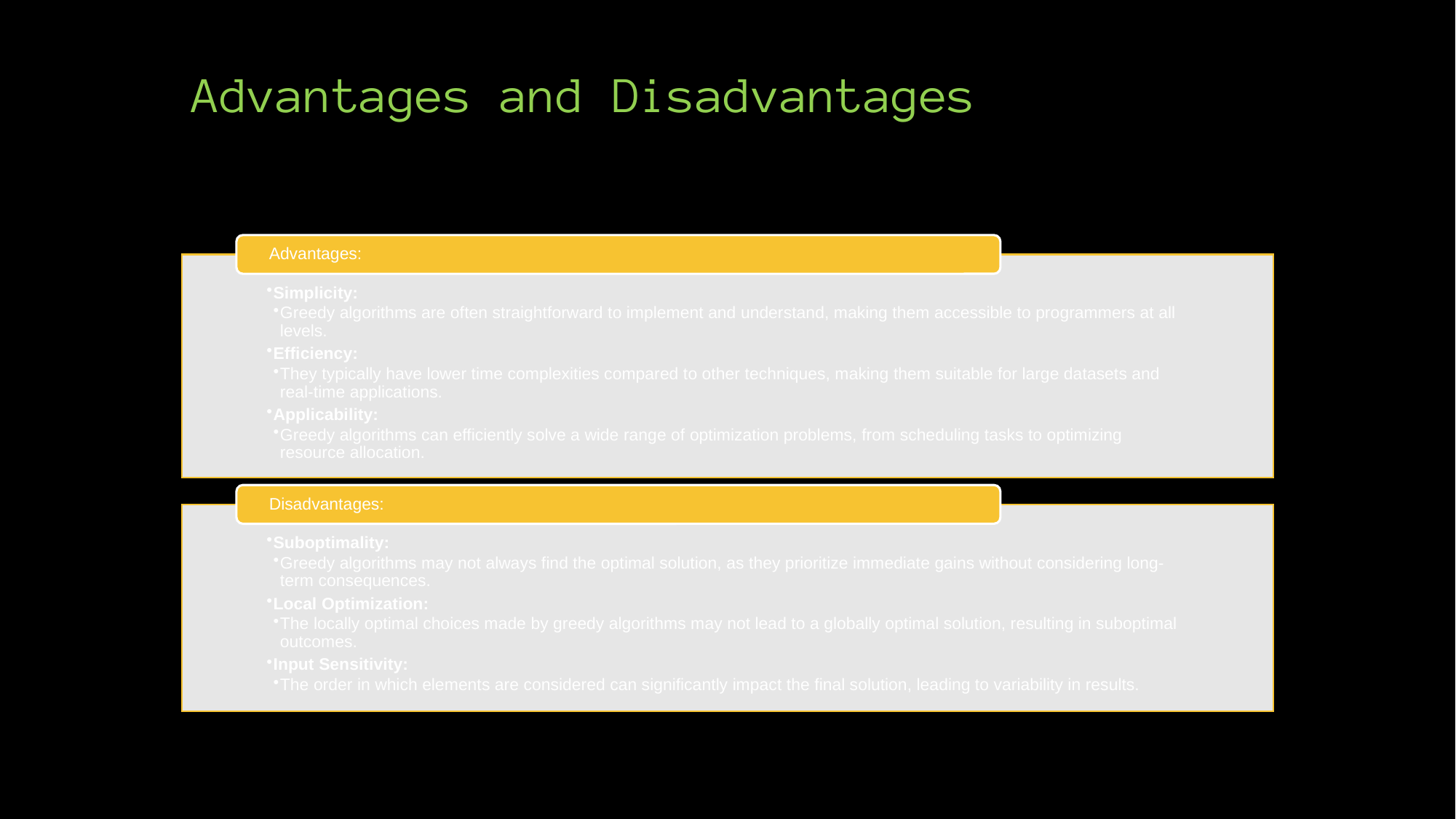

# Advantages and Disadvantages
Simplicity:
Greedy algorithms are often straightforward to implement and understand, making them accessible to programmers at all levels.
Efficiency:
They typically have lower time complexities compared to other techniques, making them suitable for large datasets and real-time applications.
Applicability:
Greedy algorithms can efficiently solve a wide range of optimization problems, from scheduling tasks to optimizing resource allocation.
Advantages:
Suboptimality:
Greedy algorithms may not always find the optimal solution, as they prioritize immediate gains without considering long-term consequences.
Local Optimization:
The locally optimal choices made by greedy algorithms may not lead to a globally optimal solution, resulting in suboptimal outcomes.
Input Sensitivity:
The order in which elements are considered can significantly impact the final solution, leading to variability in results.
Disadvantages: